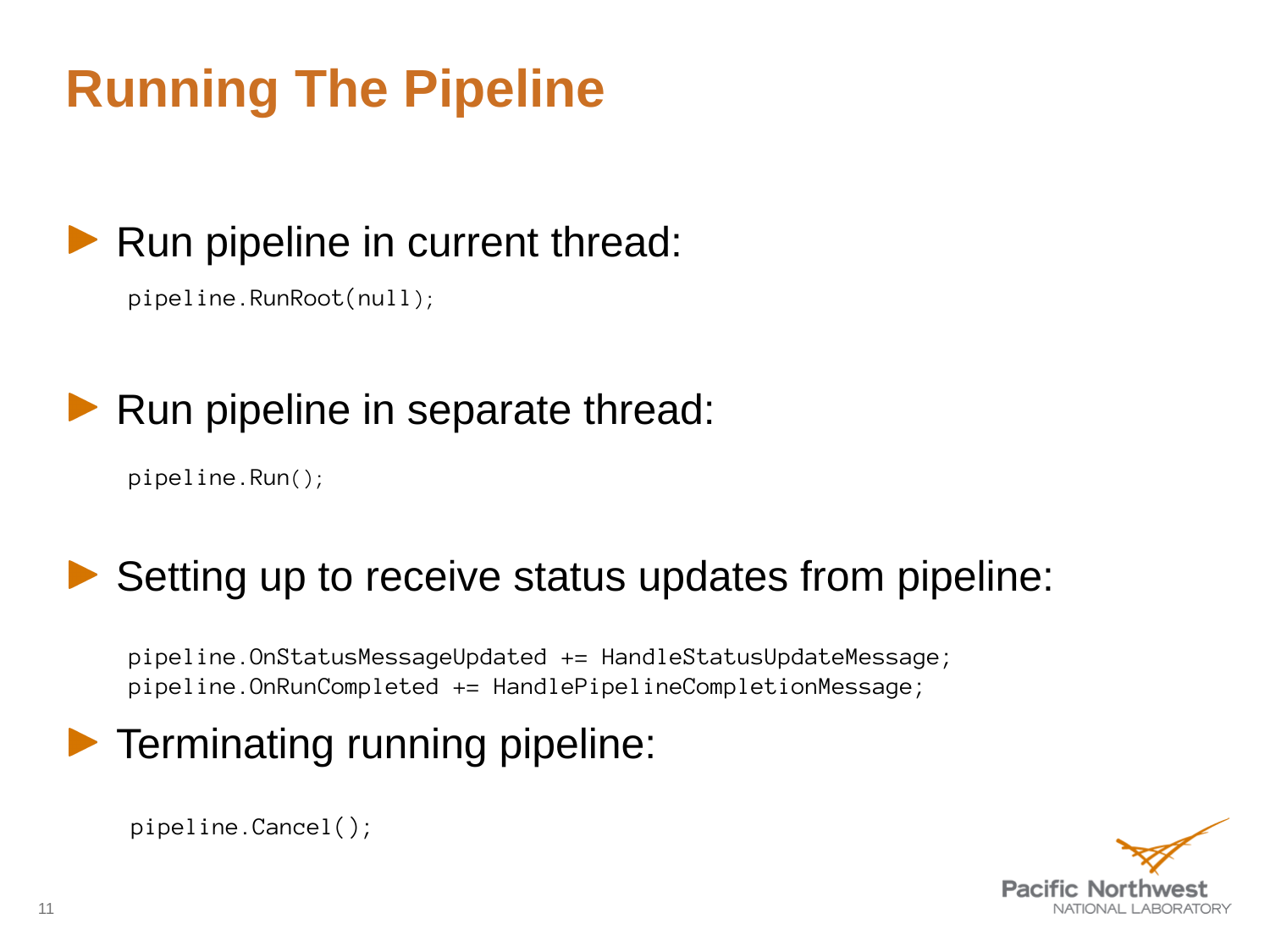

# Running The Pipeline
Run pipeline in current thread:

Run pipeline in separate thread:

Setting up to receive status updates from pipeline:

Terminating running pipeline:

pipeline.RunRoot(null);
pipeline.Run();
pipeline.OnStatusMessageUpdated += HandleStatusUpdateMessage;
pipeline.OnRunCompleted += HandlePipelineCompletionMessage;
pipeline.Cancel();
11